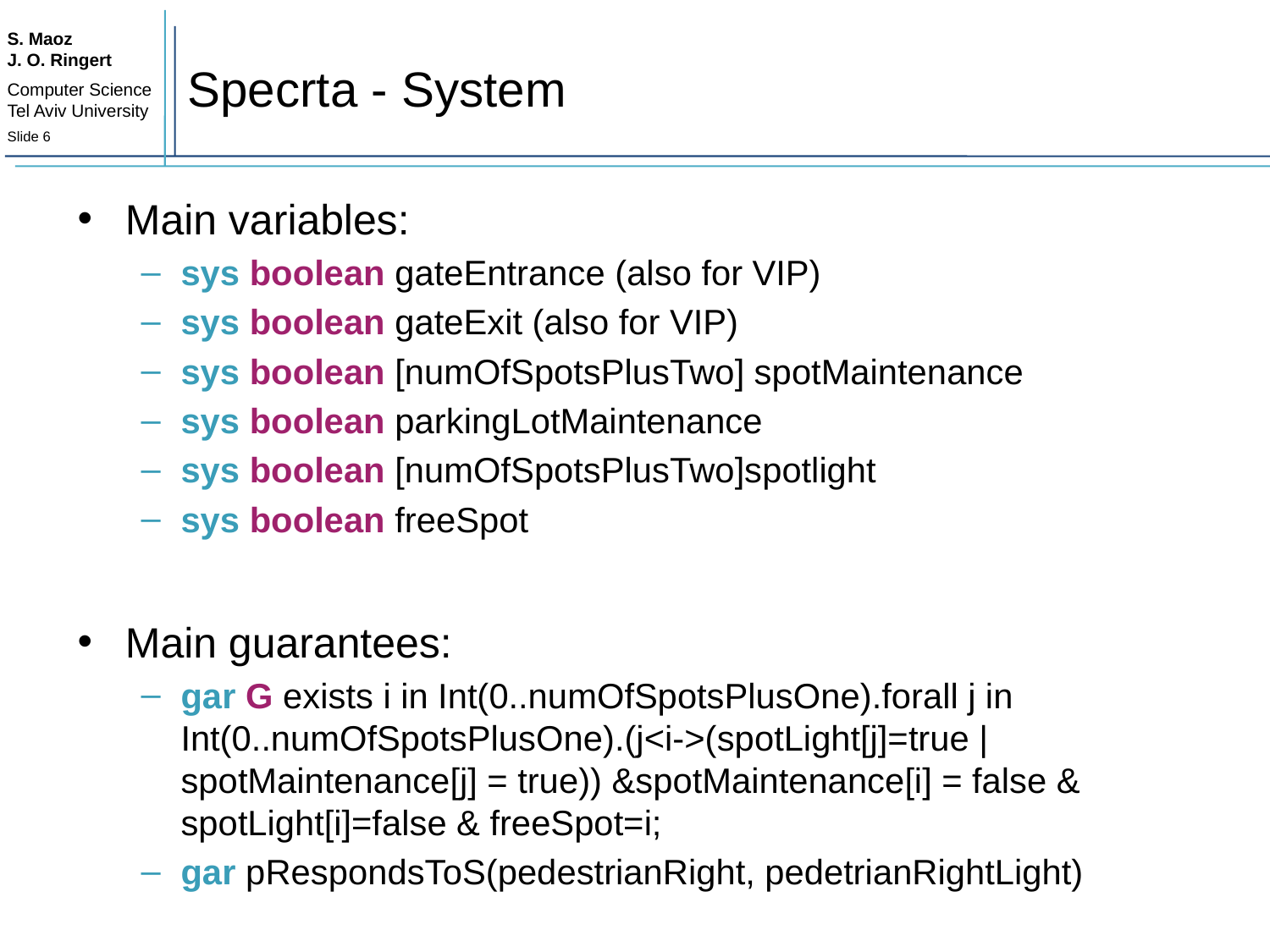

# Specrta - System
Main variables:
sys boolean gateEntrance (also for VIP)
sys boolean gateExit (also for VIP)
sys boolean [numOfSpotsPlusTwo] spotMaintenance
sys boolean parkingLotMaintenance
sys boolean [numOfSpotsPlusTwo]spotlight
sys boolean freeSpot

Main guarantees:
gar G exists i in Int(0..numOfSpotsPlusOne).forall j in Int(0..numOfSpotsPlusOne).(j<i->(spotLight[j]=true | spotMaintenance[j] = true)) &spotMaintenance[i] = false & spotLight[i]=false & freeSpot=i;
gar pRespondsToS(pedestrianRight, pedetrianRightLight)